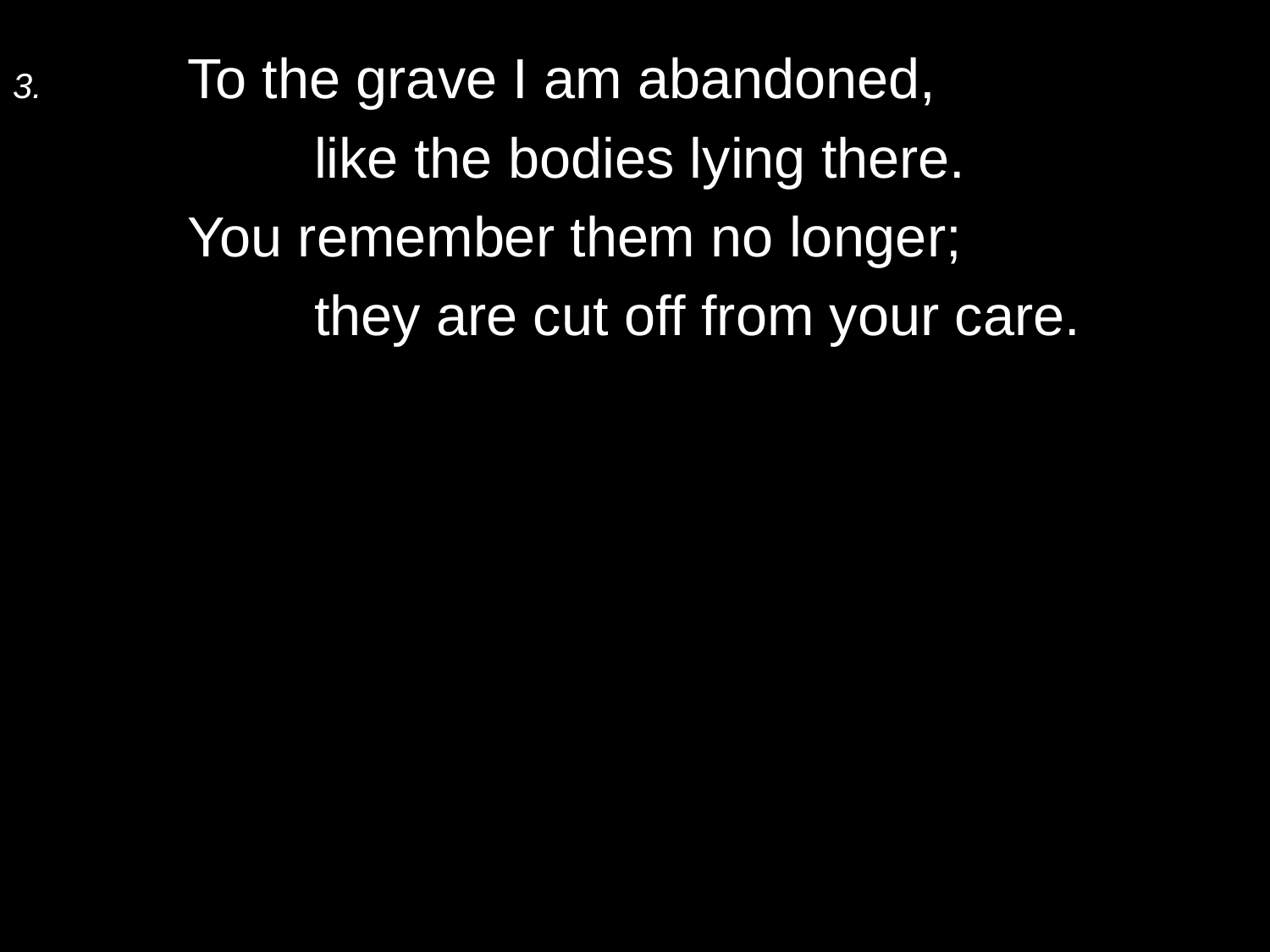

3.	To the grave I am abandoned,
		like the bodies lying there.
	You remember them no longer;
		they are cut off from your care.